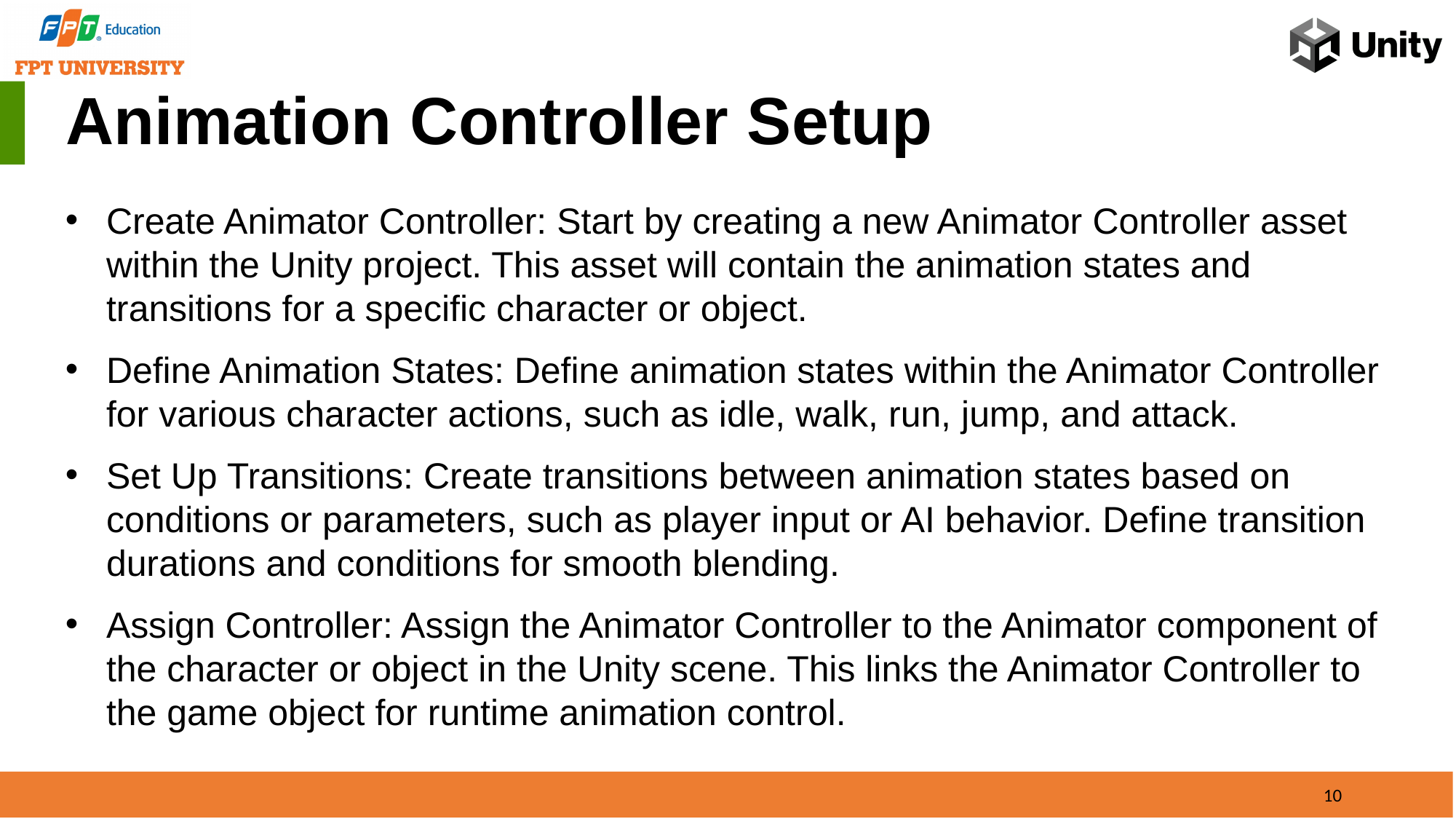

Animation Controller Setup

Create Animator Controller: Start by creating a new Animator Controller asset within the Unity project. This asset will contain the animation states and transitions for a specific character or object.
Define Animation States: Define animation states within the Animator Controller for various character actions, such as idle, walk, run, jump, and attack.
Set Up Transitions: Create transitions between animation states based on conditions or parameters, such as player input or AI behavior. Define transition durations and conditions for smooth blending.
Assign Controller: Assign the Animator Controller to the Animator component of the character or object in the Unity scene. This links the Animator Controller to the game object for runtime animation control.
10